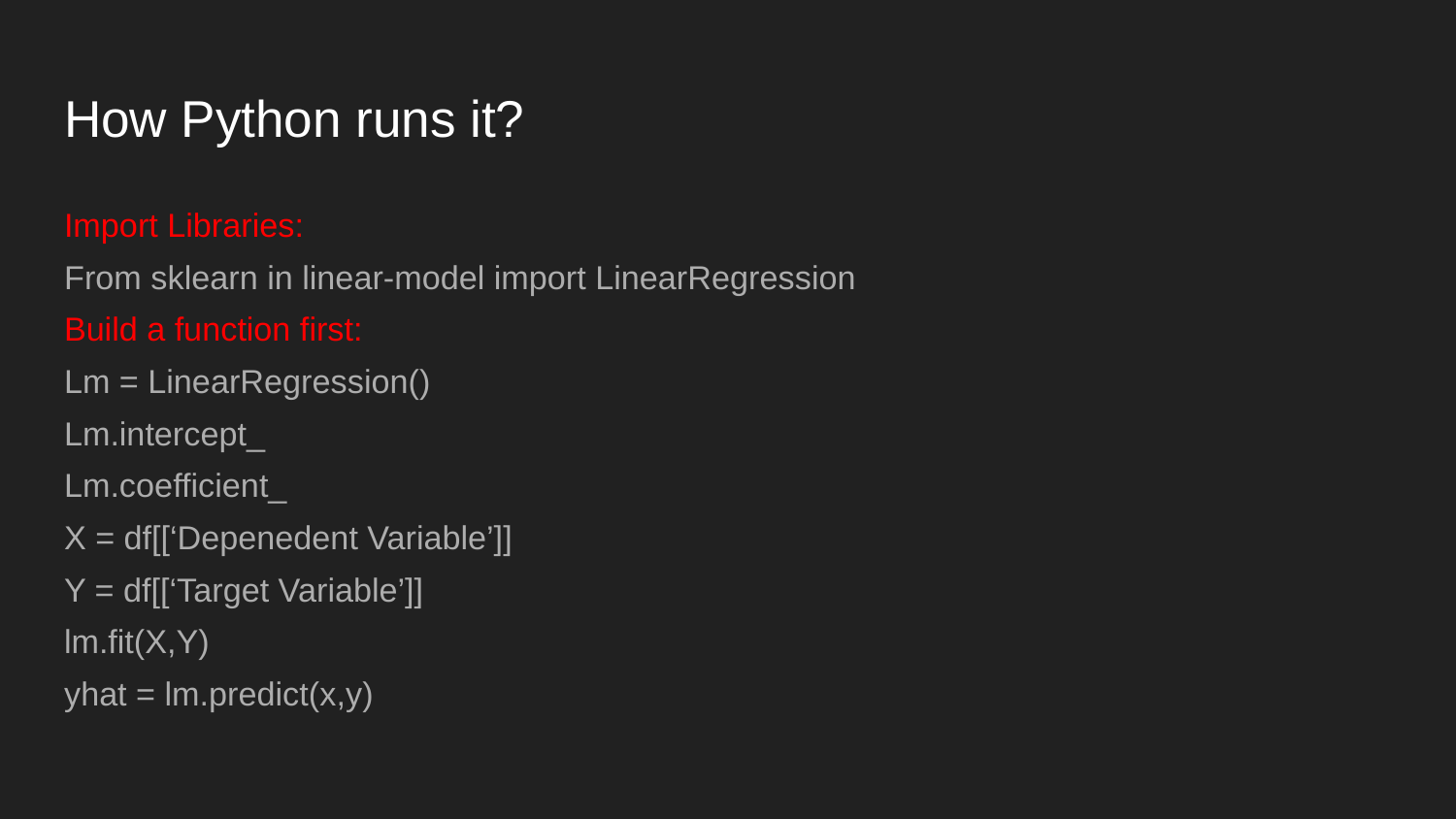

# How Python runs it?
Import Libraries:
From sklearn in linear-model import LinearRegression
Build a function first:
Lm = LinearRegression()
Lm.intercept_
Lm.coefficient_
X = df[[‘Depenedent Variable’]]
Y = df[[‘Target Variable’]]
lm.fit(X,Y)
yhat = lm.predict(x,y)